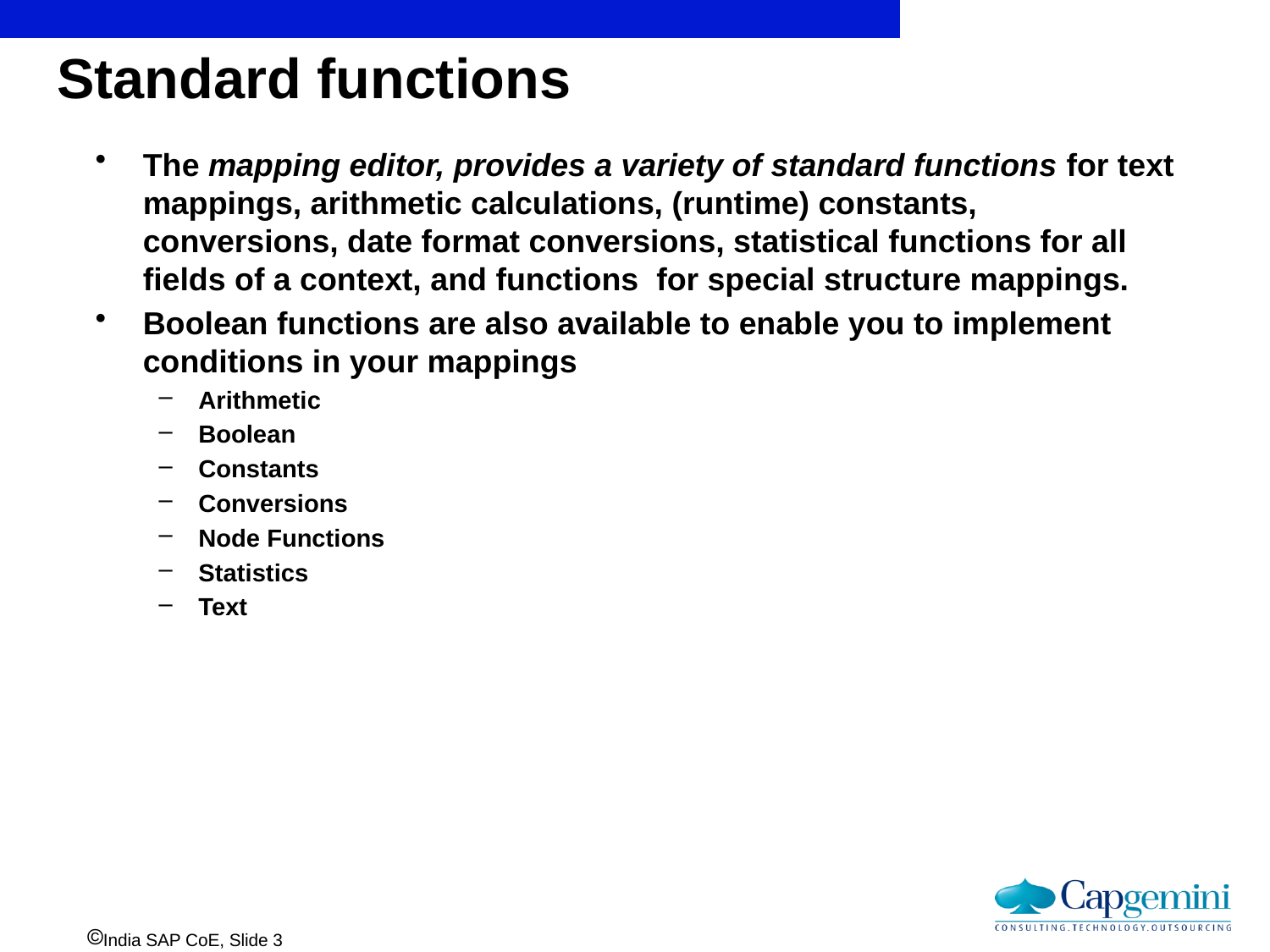

# Standard functions
The mapping editor, provides a variety of standard functions for text mappings, arithmetic calculations, (runtime) constants, conversions, date format conversions, statistical functions for all fields of a context, and functions  for special structure mappings.
Boolean functions are also available to enable you to implement conditions in your mappings
Arithmetic
Boolean
Constants
Conversions
Node Functions
Statistics
Text